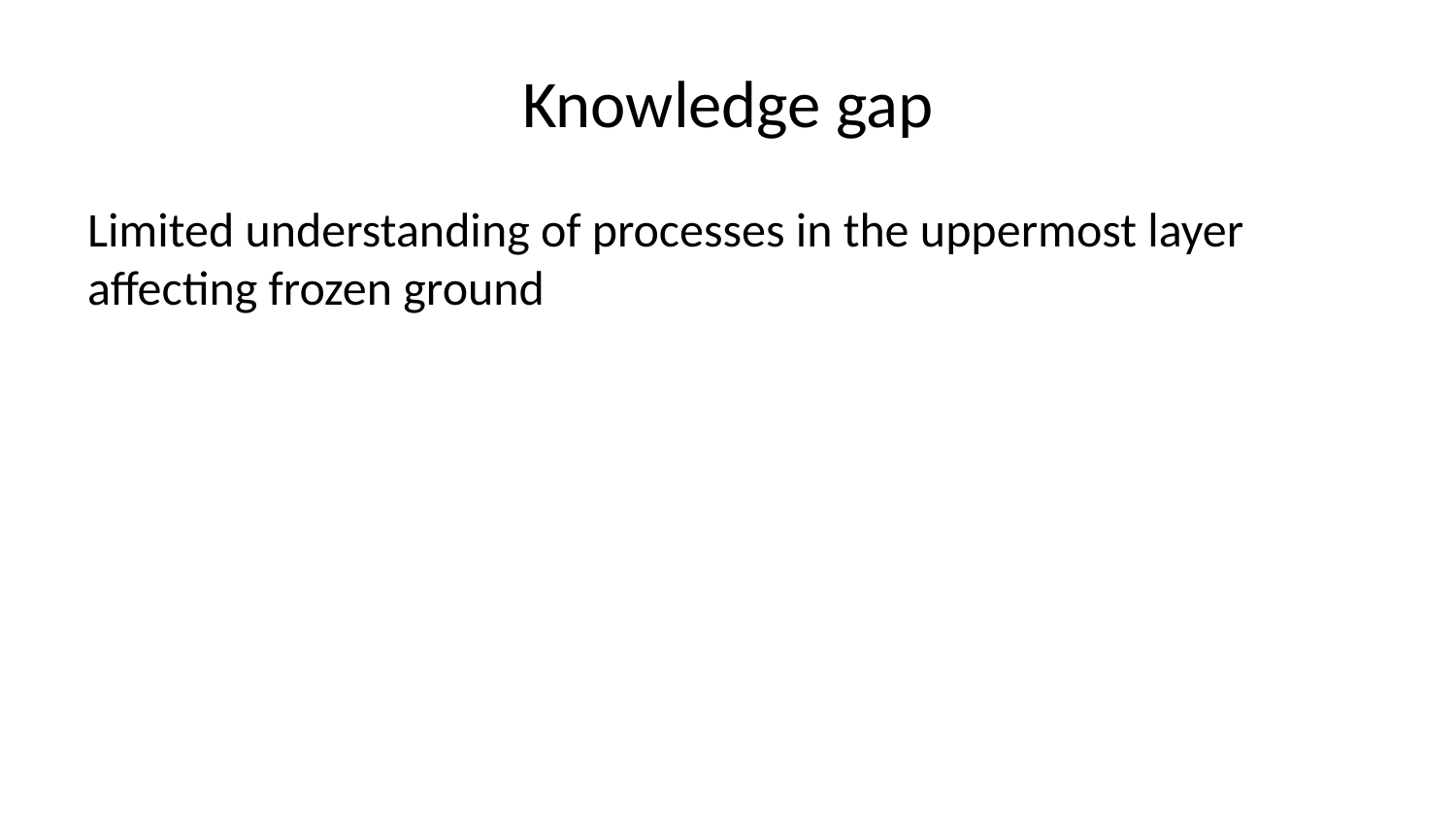

# Knowledge gap
Limited understanding of processes in the uppermost layer affecting frozen ground